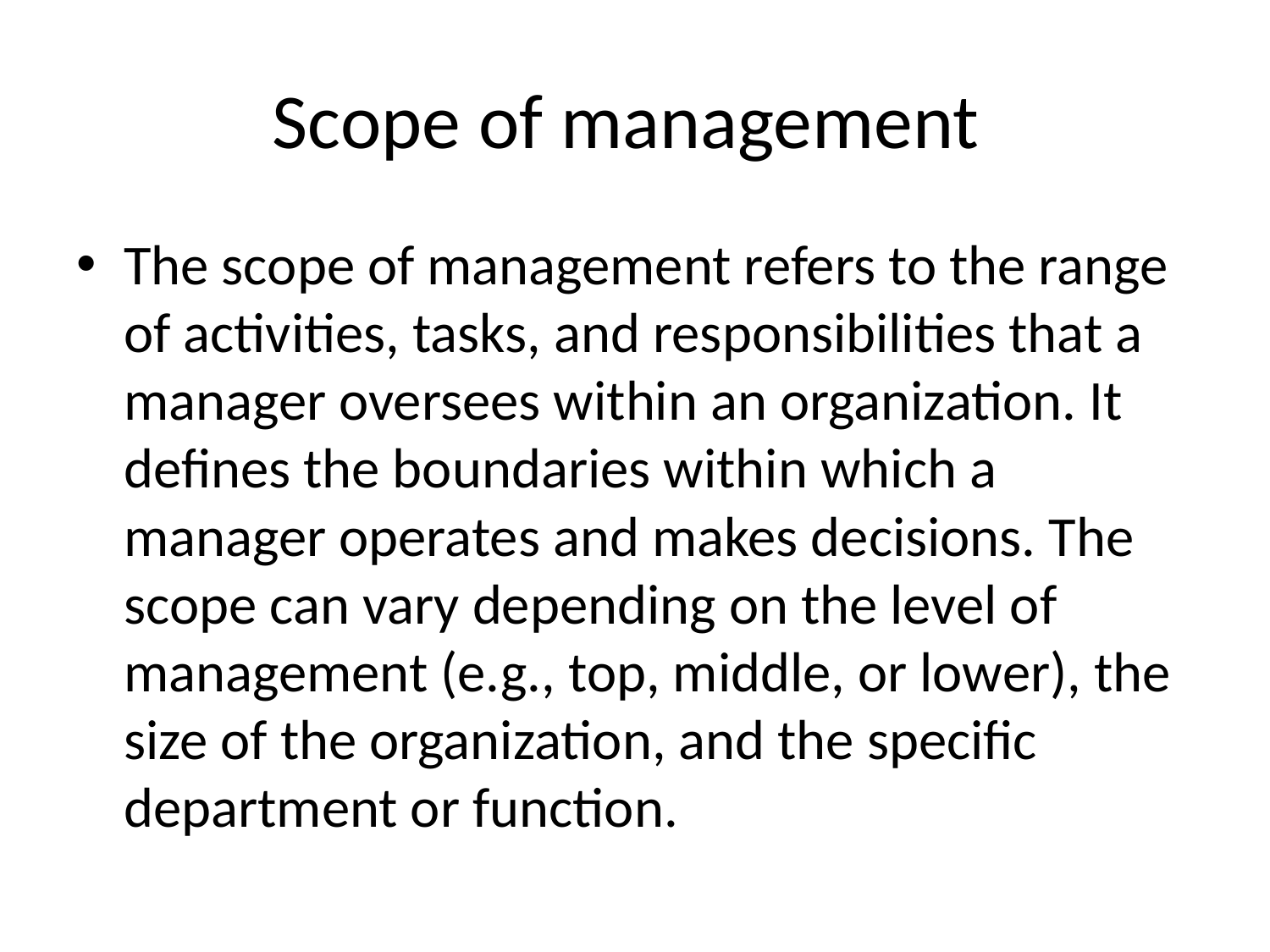

# Scope of management
The scope of management refers to the range of activities, tasks, and responsibilities that a manager oversees within an organization. It defines the boundaries within which a manager operates and makes decisions. The scope can vary depending on the level of management (e.g., top, middle, or lower), the size of the organization, and the specific department or function.